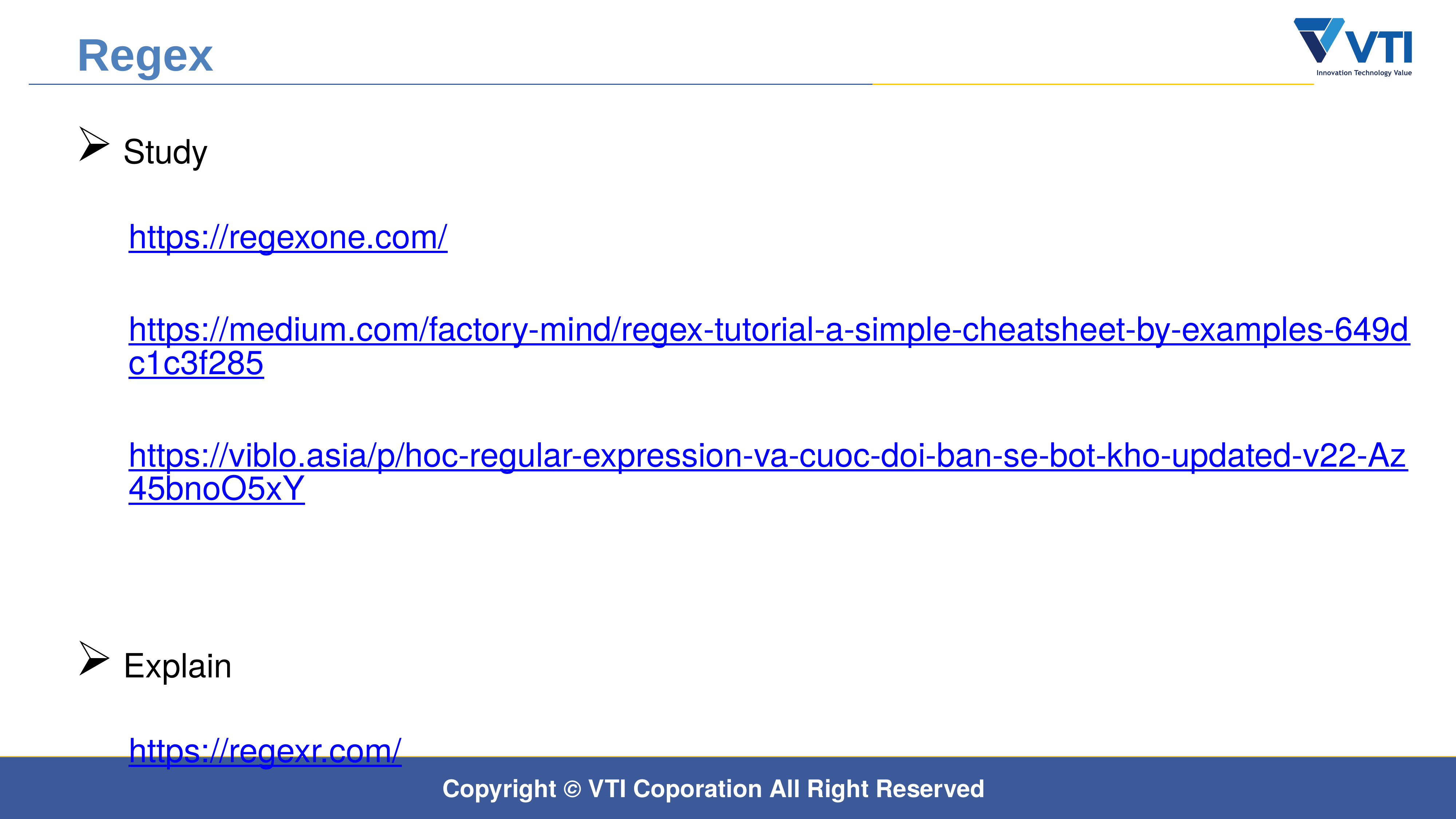

Regex
 Study
https://regexone.com/
https://medium.com/factory-mind/regex-tutorial-a-simple-cheatsheet-by-examples-649dc1c3f285
https://viblo.asia/p/hoc-regular-expression-va-cuoc-doi-ban-se-bot-kho-updated-v22-Az45bnoO5xY

 Explain
https://regexr.com/